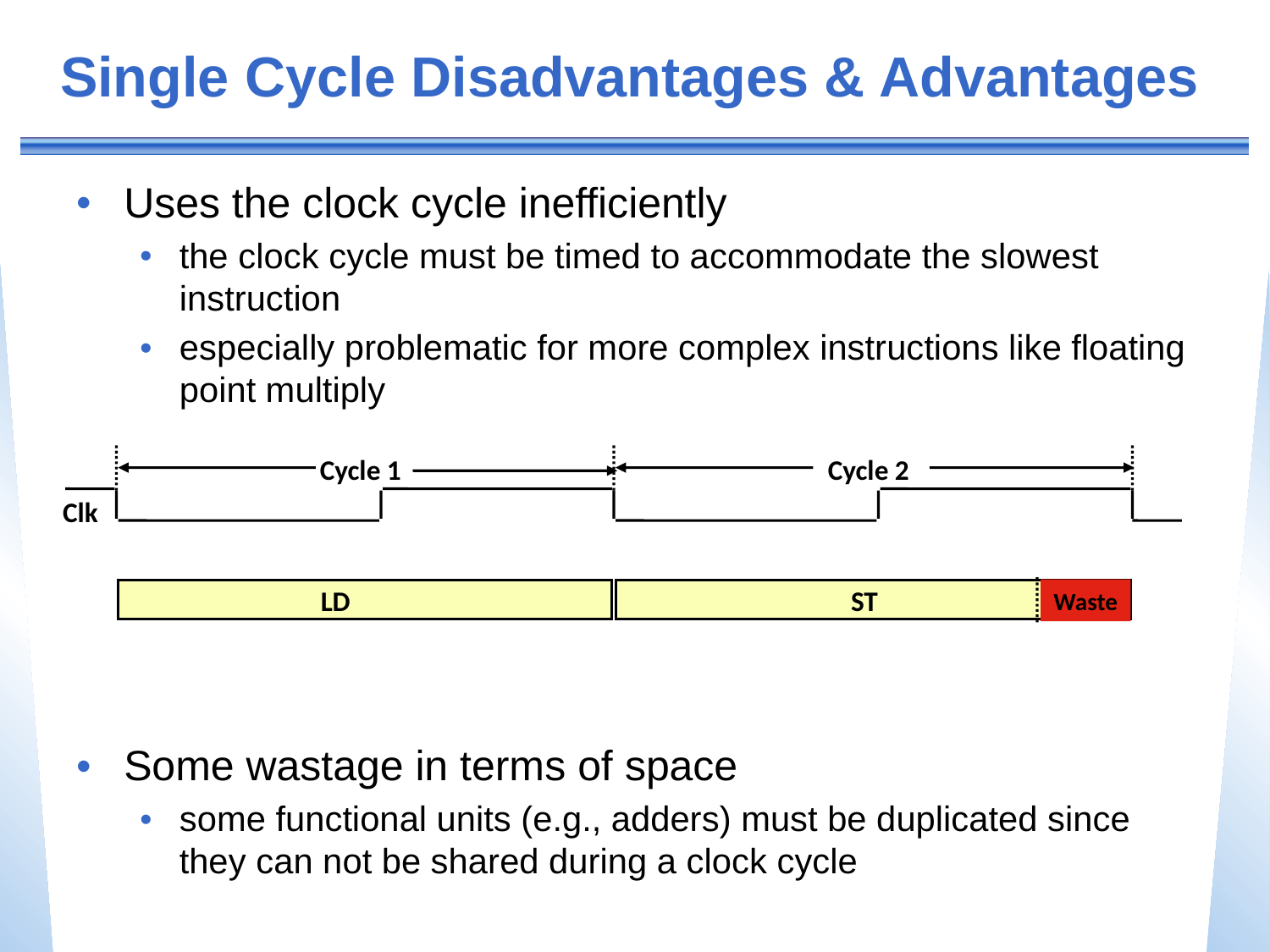

# Single Cycle Disadvantages & Advantages
Uses the clock cycle inefficiently
the clock cycle must be timed to accommodate the slowest instruction
especially problematic for more complex instructions like floating point multiply

Some wastage in terms of space
some functional units (e.g., adders) must be duplicated since they can not be shared during a clock cycle

Cycle 1
Cycle 2

Clk

LD
ST
Waste